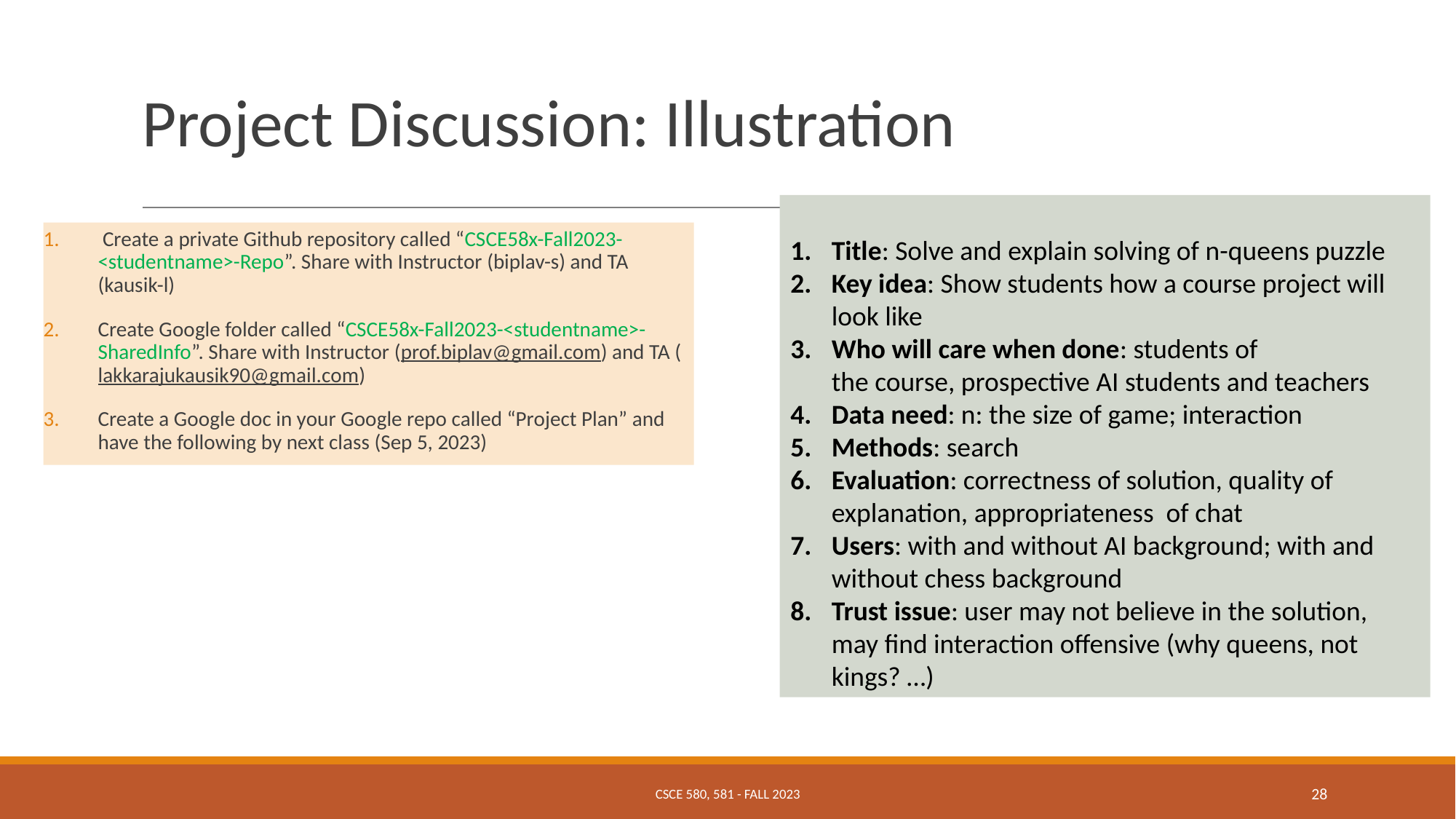

# Project Discussion: Illustration

Title: Solve and explain solving of n-queens puzzle
Key idea: Show students how a course project will look like
Who will care when done: students of
the course, prospective AI students and teachers
Data need: n: the size of game; interaction
Methods: search
Evaluation: correctness of solution, quality of explanation, appropriateness  of chat
Users: with and without AI background; with and without chess background
Trust issue: user may not believe in the solution, may find interaction offensive (why queens, not kings? …)
 Create a private Github repository called “CSCE58x-Fall2023-<studentname>-Repo”. Share with Instructor (biplav-s) and TA (kausik-l)
Create Google folder called “CSCE58x-Fall2023-<studentname>-SharedInfo”. Share with Instructor (prof.biplav@gmail.com) and TA (lakkarajukausik90@gmail.com)
Create a Google doc in your Google repo called “Project Plan” and have the following by next class (Sep 5, 2023)
CSCE 580, 581 - FALL 2023
28